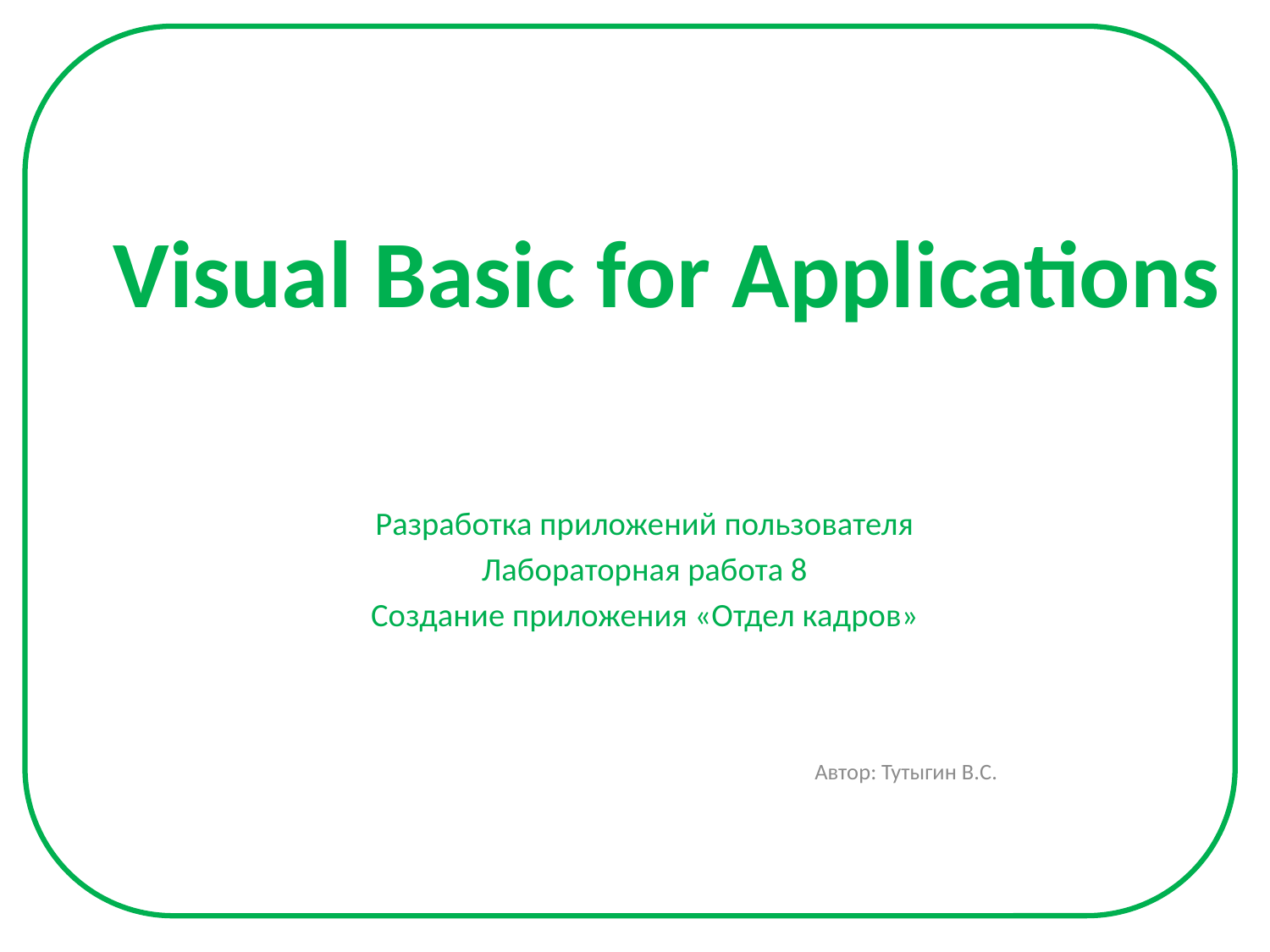

# Visual Basic for Applications
Разработка приложений пользователя
Лабораторная работа 8
Создание приложения «Отдел кадров»

                                                                                                       Автор: Тутыгин В.С.